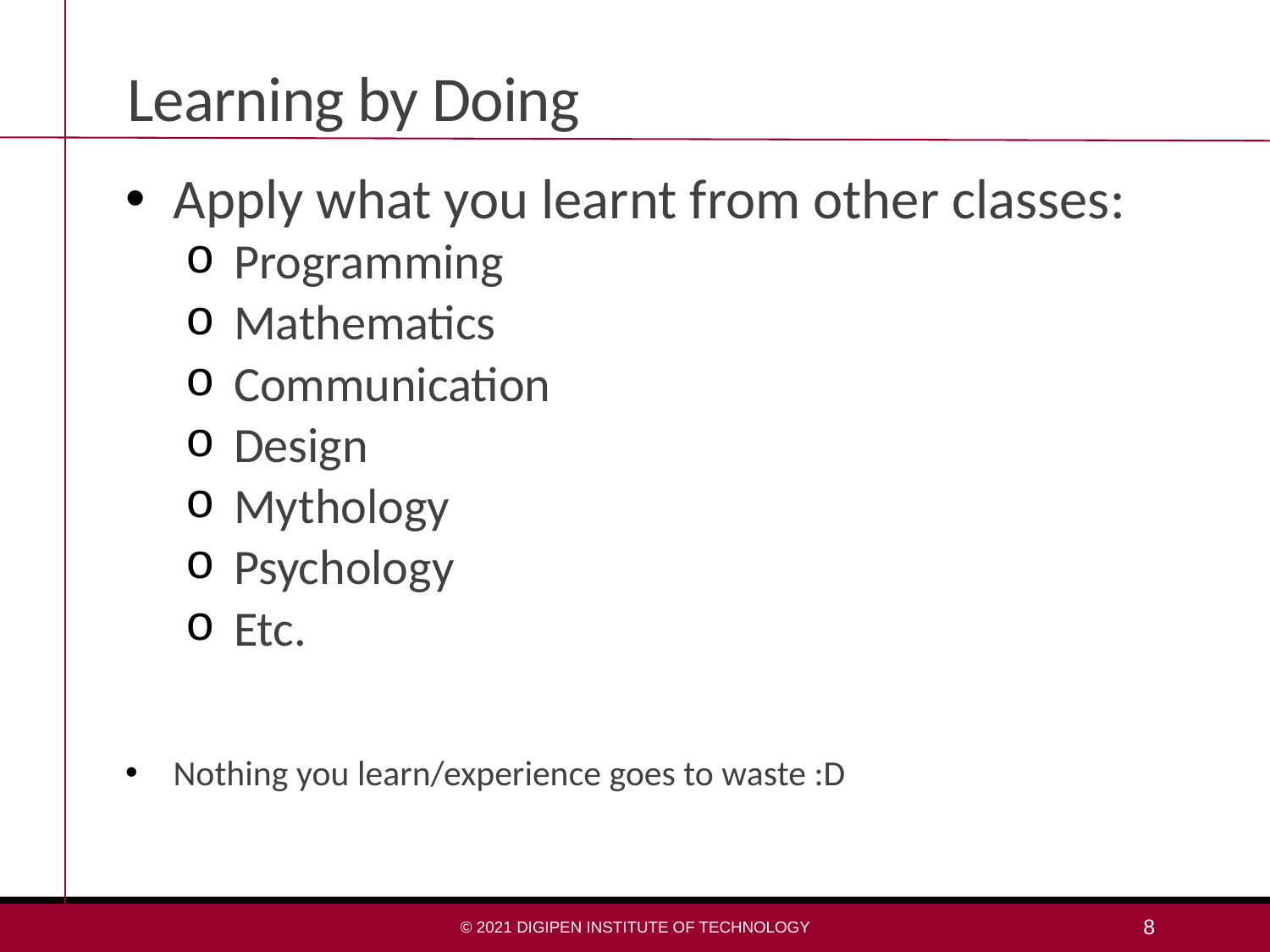

# Learning by Doing
Apply what you learnt from other classes:
Programming
Mathematics
Communication
Design
Mythology
Psychology
Etc.

Nothing you learn/experience goes to waste :D
© 2021 DigiPen Institute of Technology
8